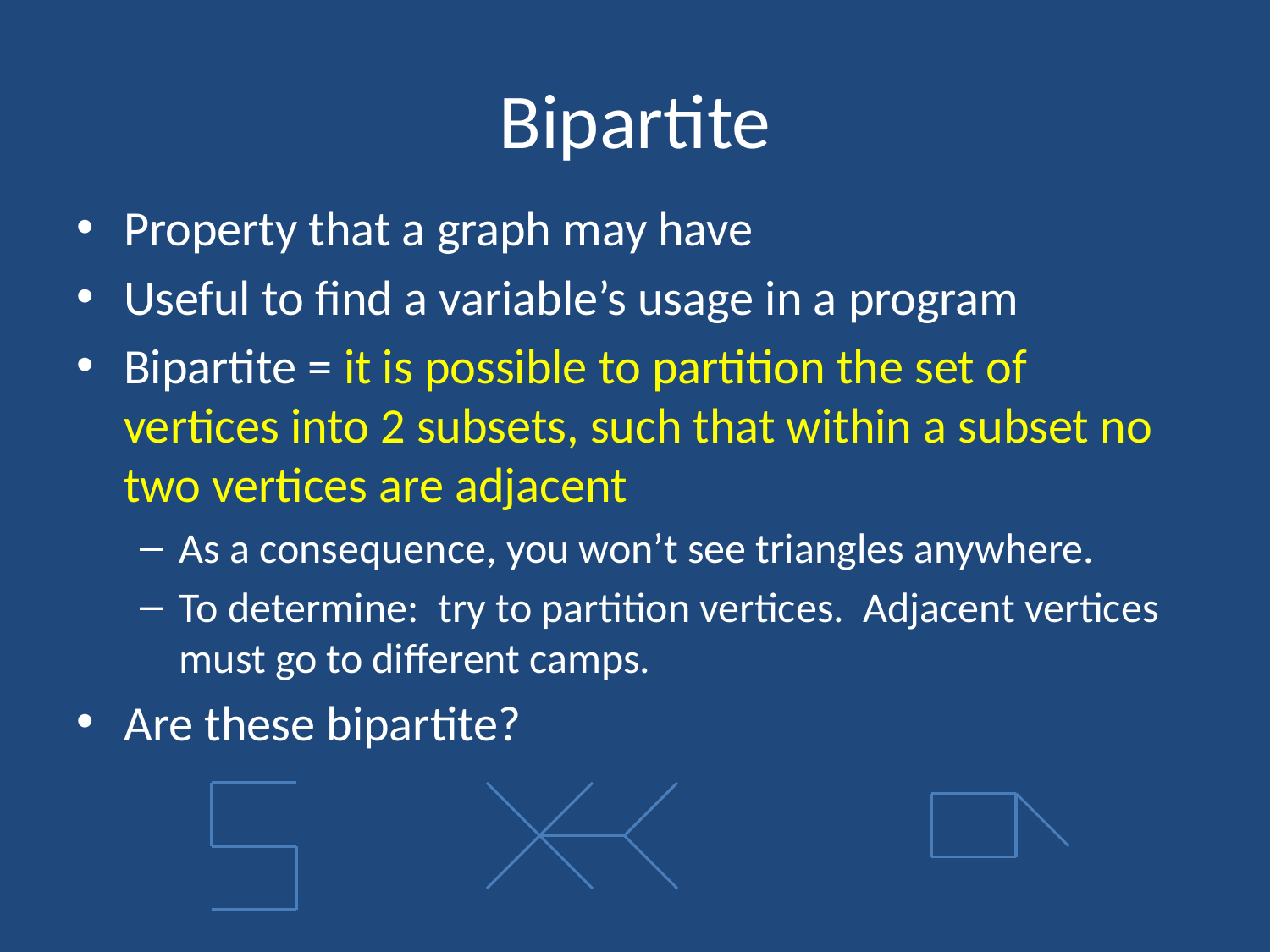

# Bipartite
Property that a graph may have
Useful to find a variable’s usage in a program
Bipartite = it is possible to partition the set of vertices into 2 subsets, such that within a subset no two vertices are adjacent
As a consequence, you won’t see triangles anywhere.
To determine:  try to partition vertices.  Adjacent vertices must go to different camps.
Are these bipartite?